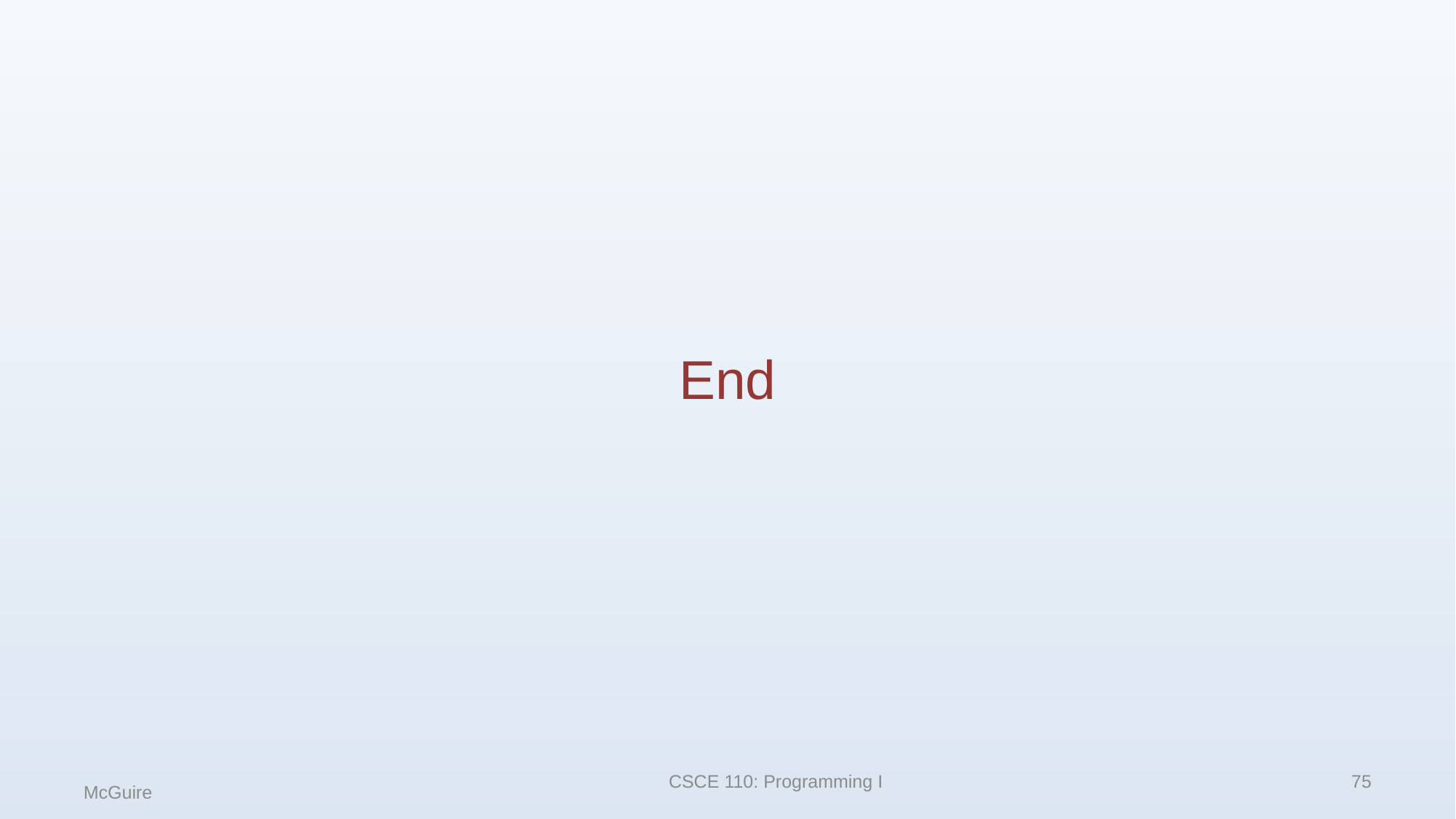

# End

McGuire
CSCE 110: Programming I
75